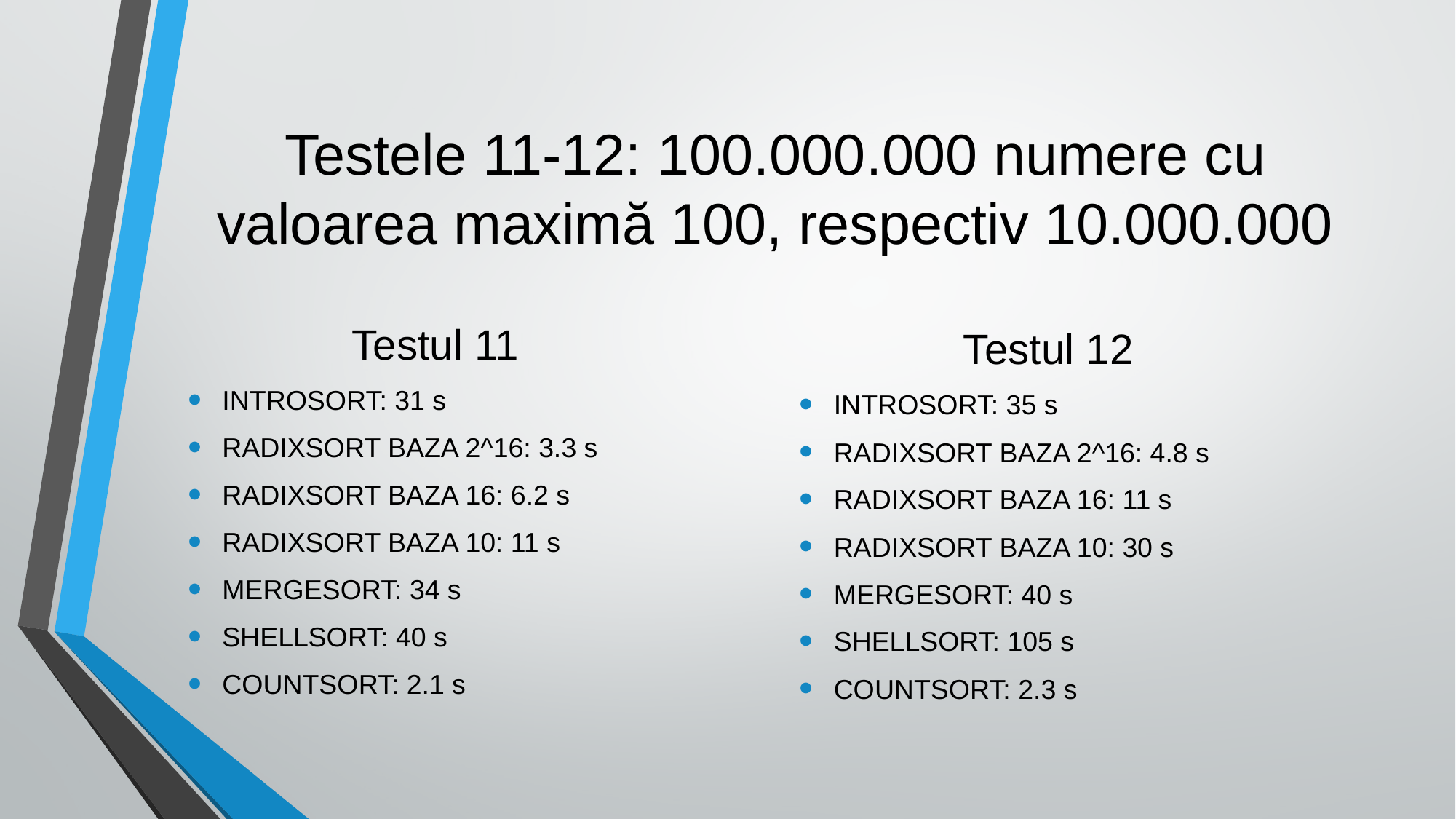

# Testele 11-12: 100.000.000 numere cu valoarea maximă 100, respectiv 10.000.000
Testul 11
INTROSORT: 31 s
RADIXSORT BAZA 2^16: 3.3 s
RADIXSORT BAZA 16: 6.2 s
RADIXSORT BAZA 10: 11 s
MERGESORT: 34 s
SHELLSORT: 40 s
COUNTSORT: 2.1 s
Testul 12
INTROSORT: 35 s
RADIXSORT BAZA 2^16: 4.8 s
RADIXSORT BAZA 16: 11 s
RADIXSORT BAZA 10: 30 s
MERGESORT: 40 s
SHELLSORT: 105 s
COUNTSORT: 2.3 s